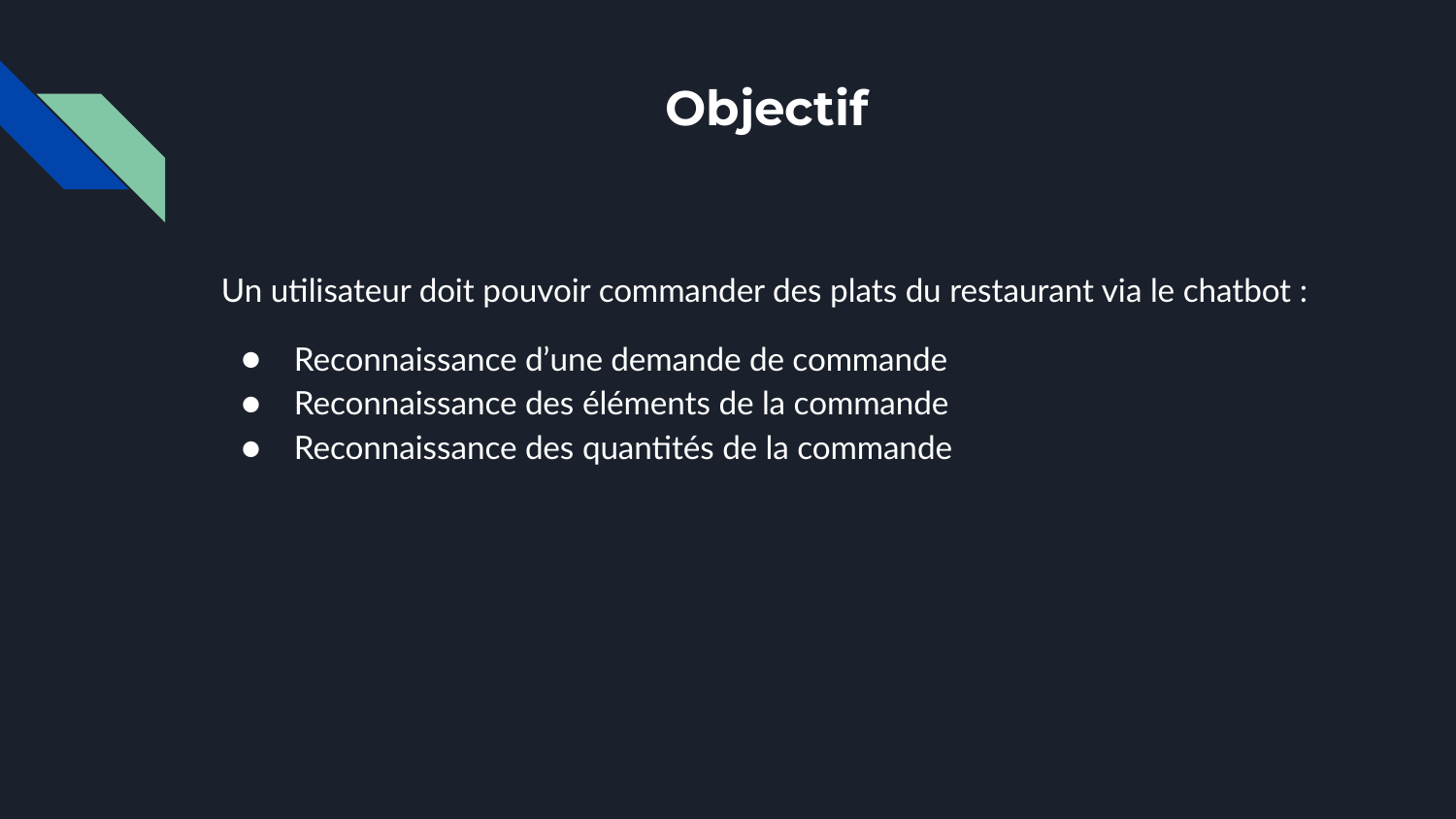

# Objectif
Un utilisateur doit pouvoir commander des plats du restaurant via le chatbot :
Reconnaissance d’une demande de commande
Reconnaissance des éléments de la commande
Reconnaissance des quantités de la commande